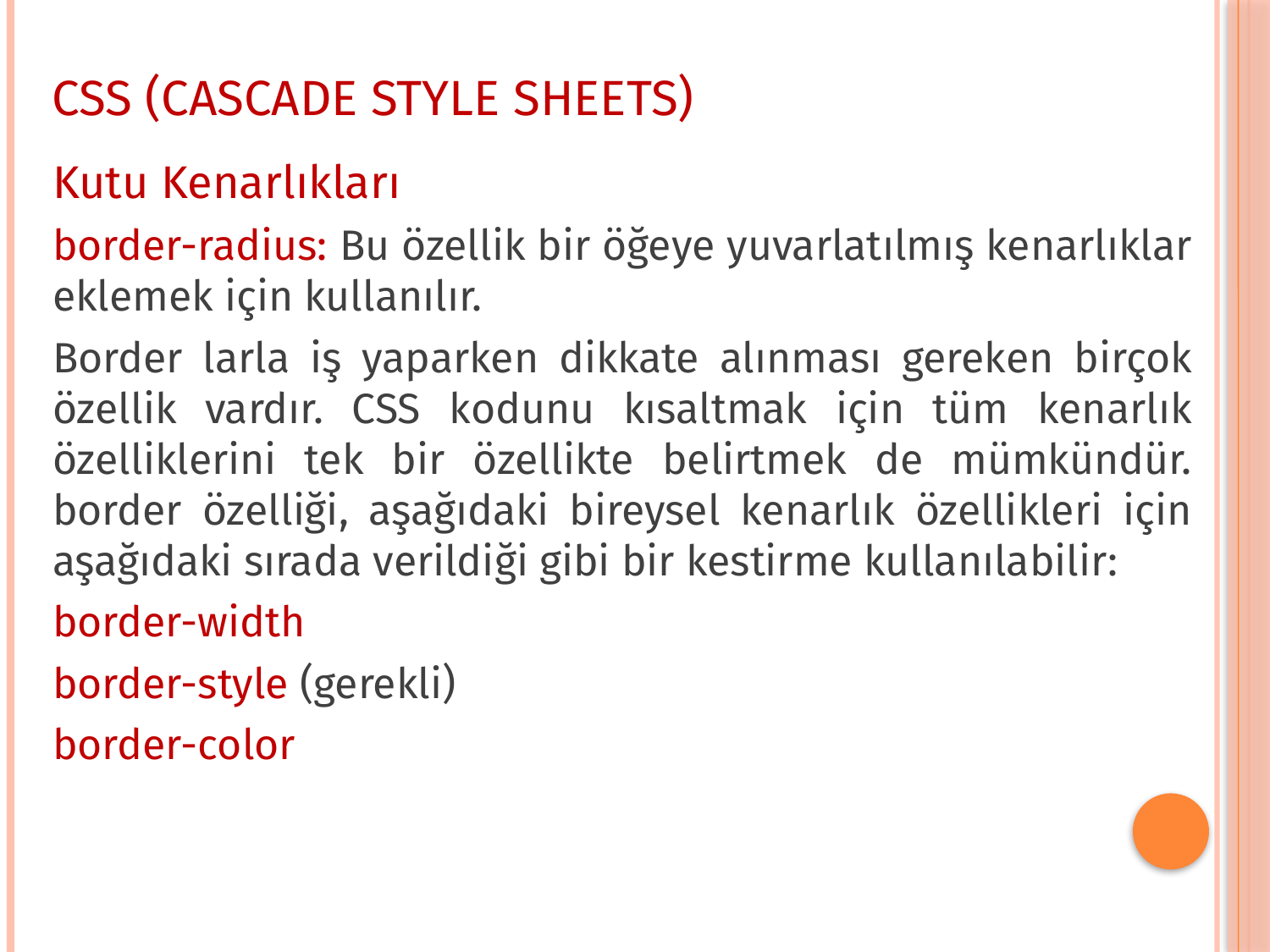

CSS (CASCADE STYLE SHEETS)
Kutu Kenarlıkları
border-radius: Bu özellik bir öğeye yuvarlatılmış kenarlıklar eklemek için kullanılır.
Border larla iş yaparken dikkate alınması gereken birçok özellik vardır. CSS kodunu kısaltmak için tüm kenarlık özelliklerini tek bir özellikte belirtmek de mümkündür. border özelliği, aşağıdaki bireysel kenarlık özellikleri için aşağıdaki sırada verildiği gibi bir kestirme kullanılabilir:
border-width
border-style (gerekli)
border-color